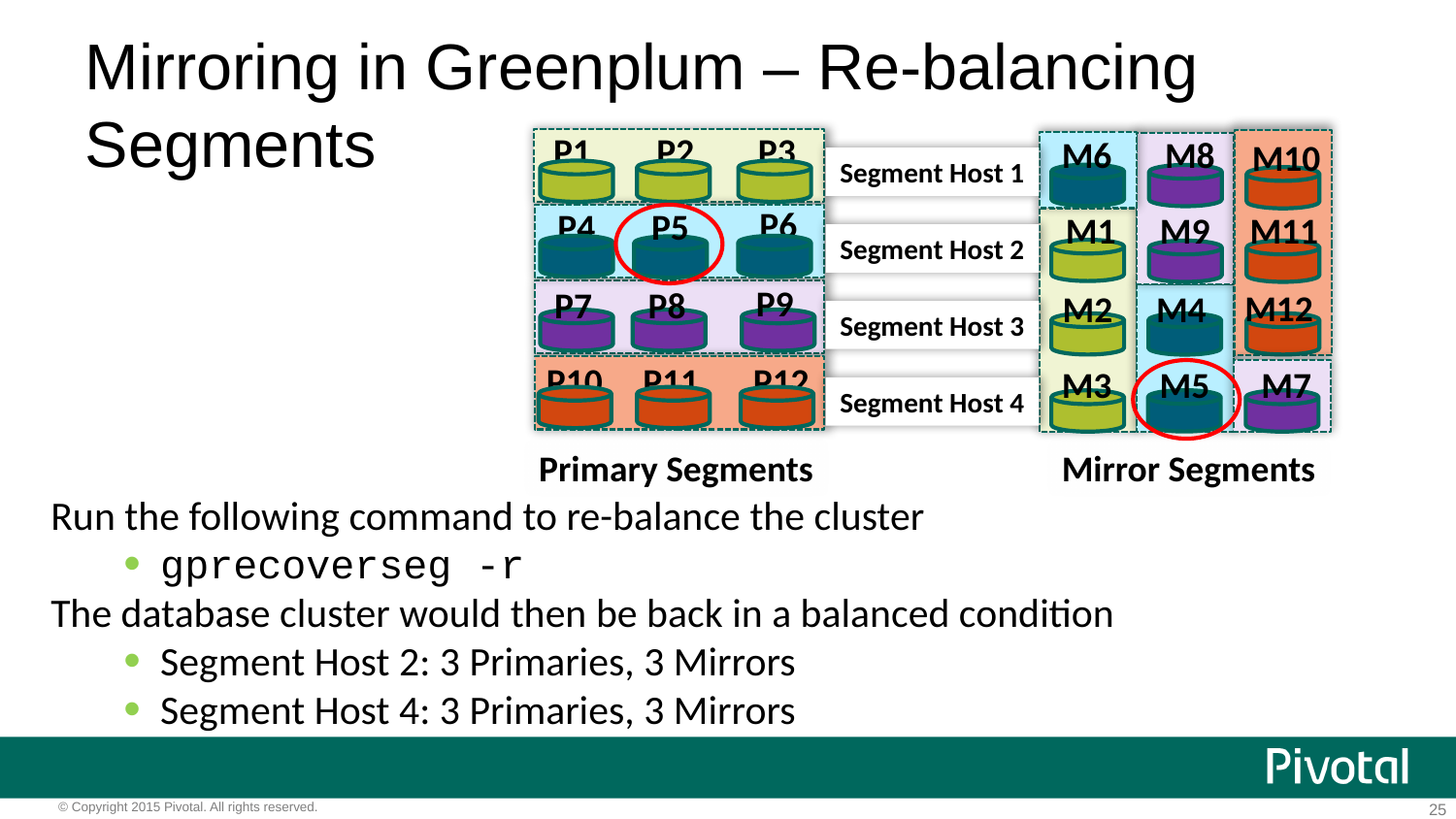

# Mirroring in Greenplum – Re-balancing Segments
P3
P2
P1
M8
M6
M10

Segment Host 1

P6
P5
P4
M9
M11
M1

Segment Host 2

P9
P8
P7
M12
M4
M2

Segment Host 3

P10
P11
P12
M3
M5
M7

Segment Host 4

Primary Segments
Mirror Segments
Run the following command to re-balance the cluster
gprecoverseg -r
The database cluster would then be back in a balanced condition
Segment Host 2: 3 Primaries, 3 Mirrors
Segment Host 4: 3 Primaries, 3 Mirrors